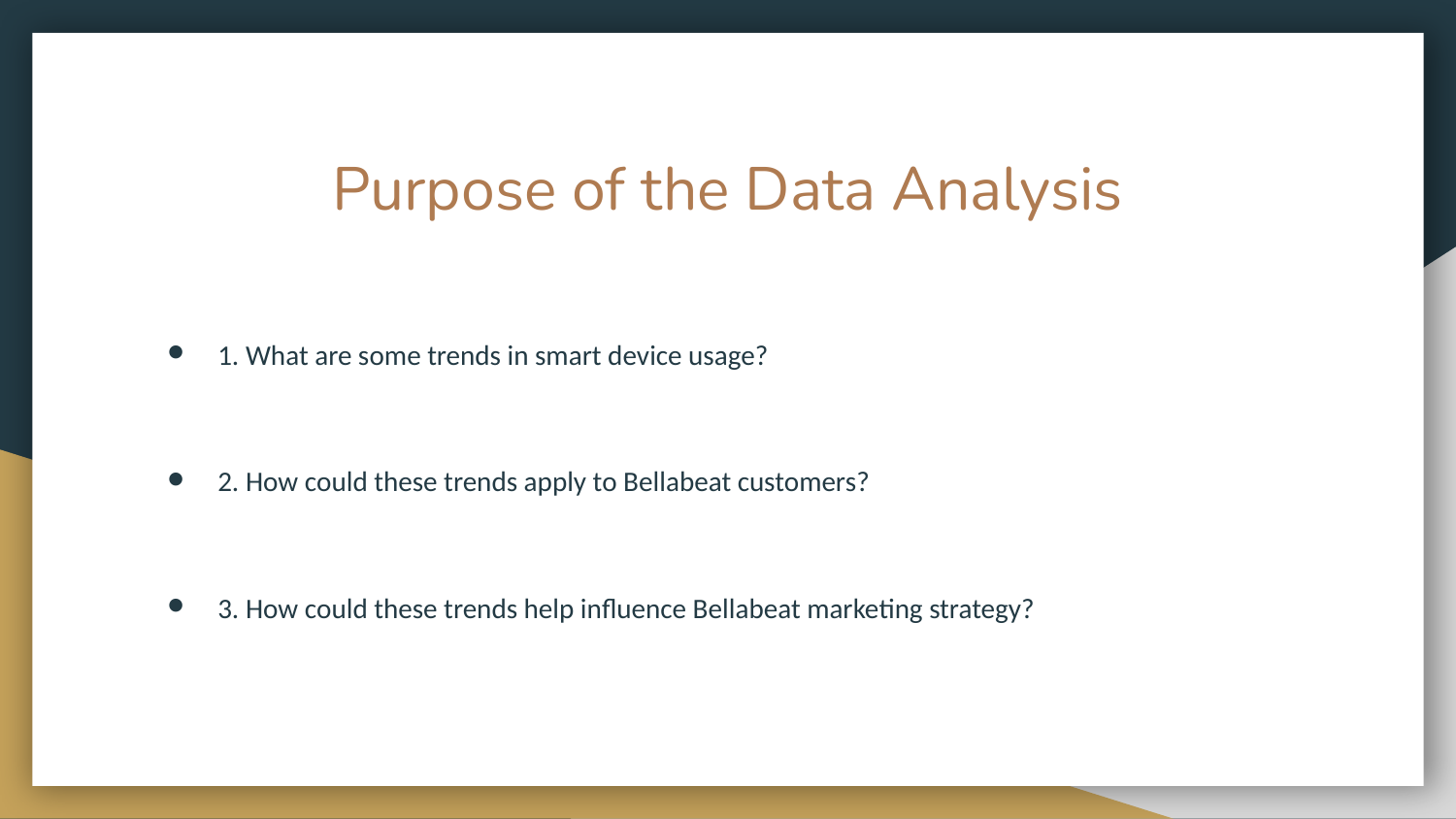

# Purpose of the Data Analysis
1. What are some trends in smart device usage?

2. How could these trends apply to Bellabeat customers?

3. How could these trends help influence Bellabeat marketing strategy?